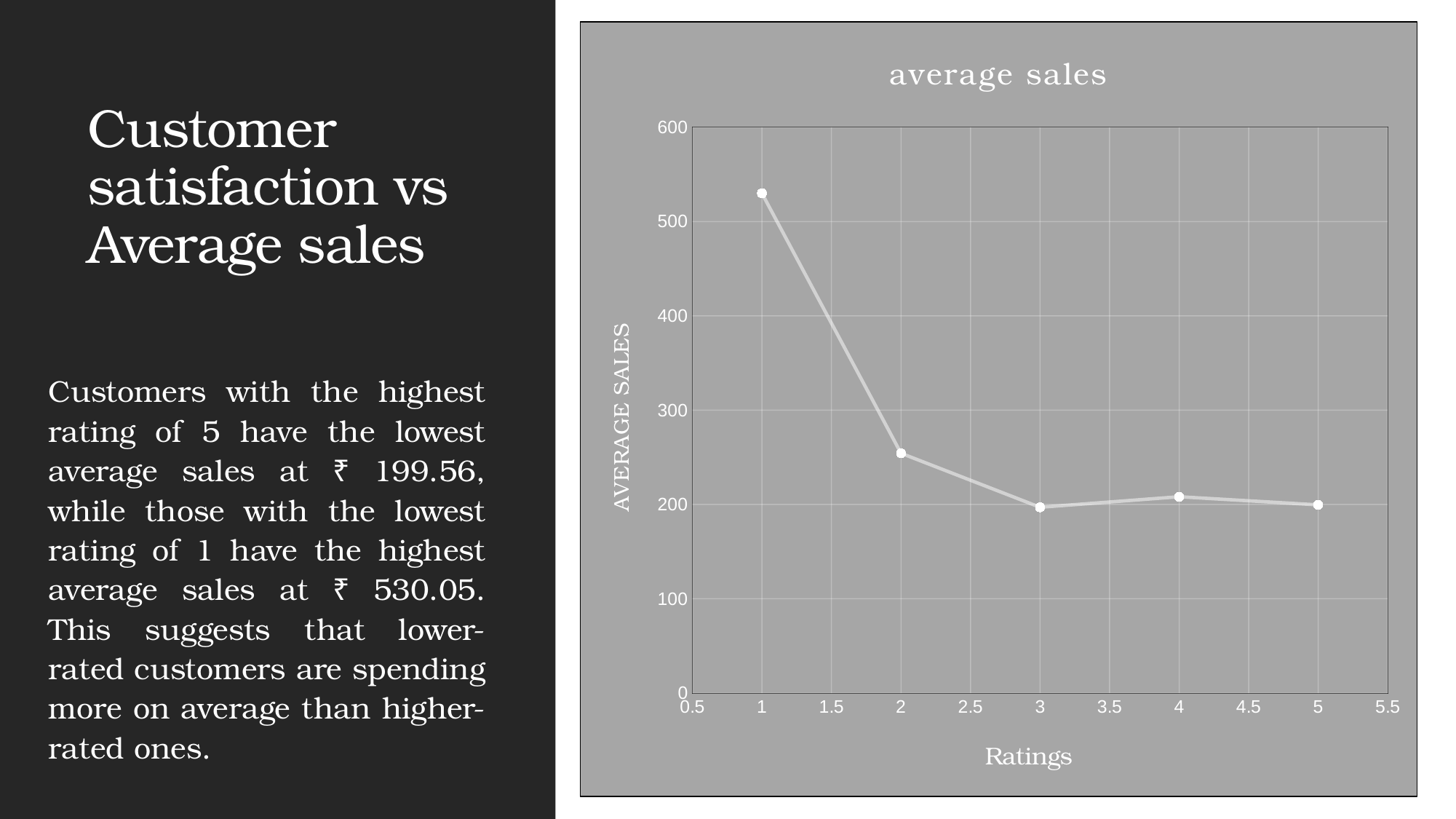

### Chart: average sales

| Category | average sales |
|---|---|
# Customer satisfaction vs Average sales
Customers with the highest rating of 5 have the lowest average sales at ₹ 199.56, while those with the lowest rating of 1 have the highest average sales at ₹ 530.05. This suggests that lower-rated customers are spending more on average than higher-rated ones.